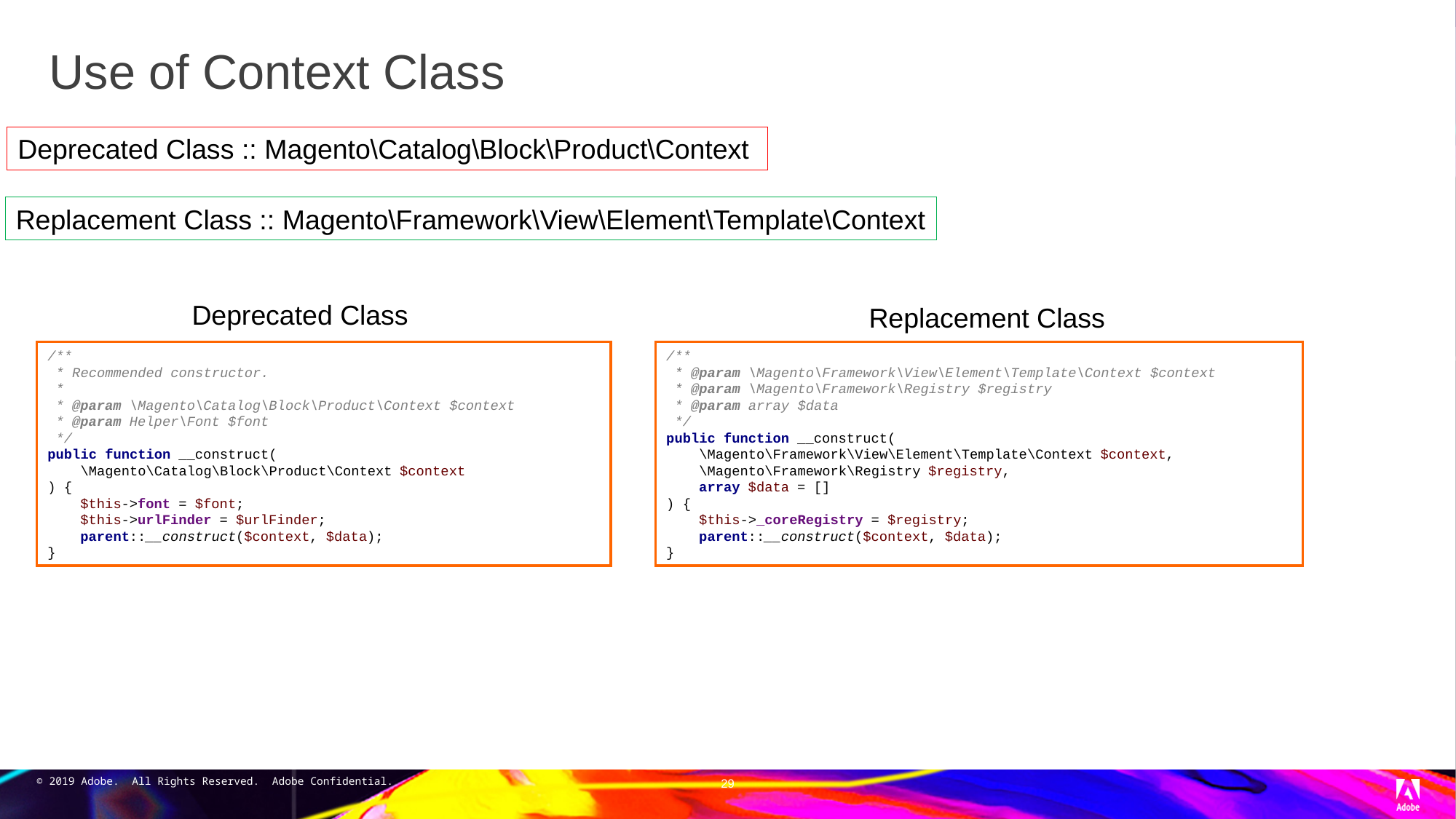

# Use of Context Class
Deprecated Class :: Magento\Catalog\Block\Product\Context
Replacement Class :: Magento\Framework\View\Element\Template\Context
Deprecated Class
Replacement Class
/**
 * Recommended constructor.
 *
 * @param \Magento\Catalog\Block\Product\Context $context
 * @param Helper\Font $font
 */
public function __construct(
    \Magento\Catalog\Block\Product\Context $context
) {
    $this->font = $font;
    $this->urlFinder = $urlFinder;
    parent::__construct($context, $data);
}
/**
 * @param \Magento\Framework\View\Element\Template\Context $context
 * @param \Magento\Framework\Registry $registry
 * @param array $data
 */
public function __construct(
    \Magento\Framework\View\Element\Template\Context $context,
    \Magento\Framework\Registry $registry,
    array $data = []
) {
    $this->_coreRegistry = $registry;
    parent::__construct($context, $data);
}

29